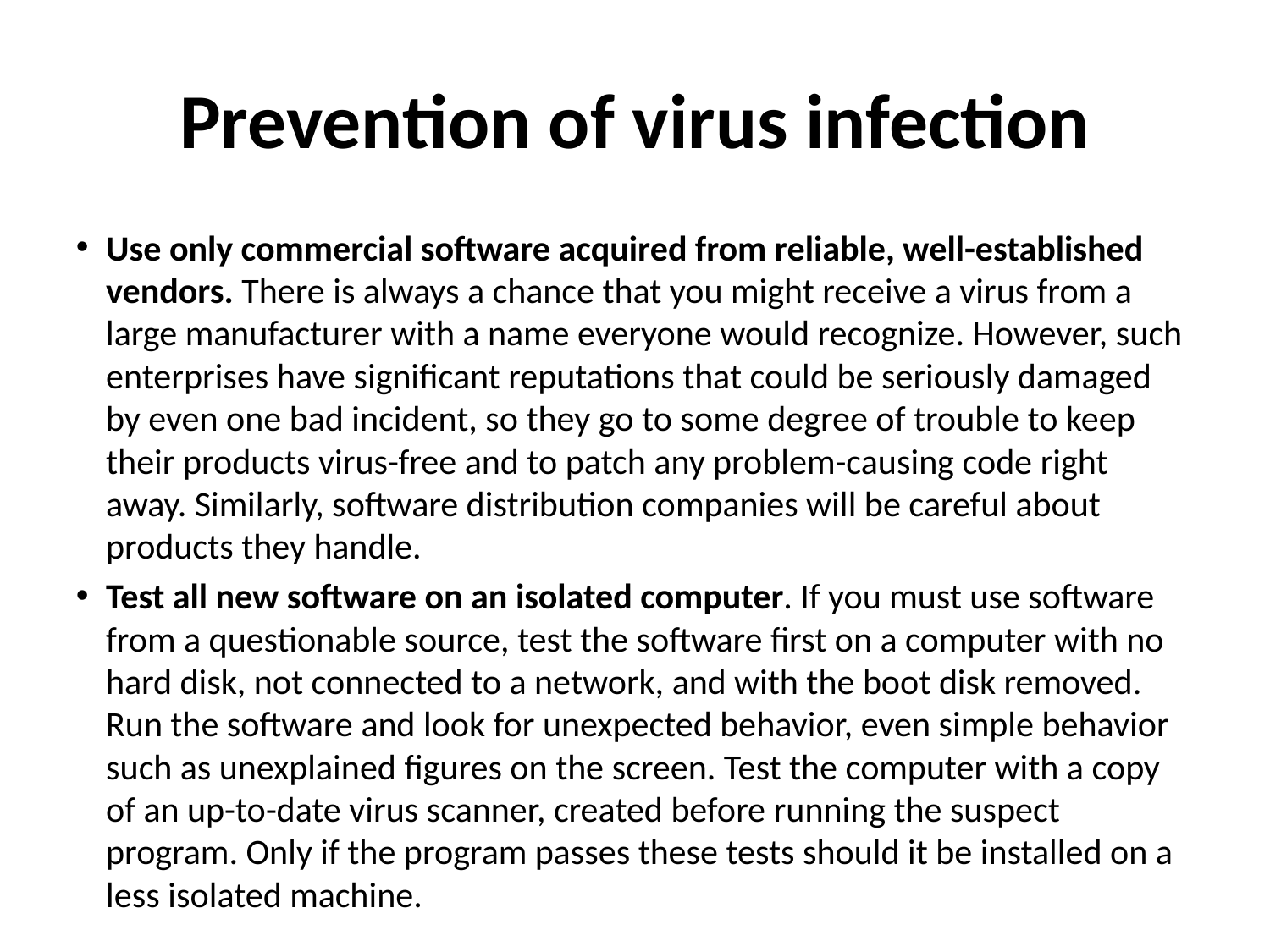

Prevention of virus infection

Use only commercial software acquired from reliable, well-established vendors. There is always a chance that you might receive a virus from a large manufacturer with a name everyone would recognize. However, such enterprises have significant reputations that could be seriously damaged by even one bad incident, so they go to some degree of trouble to keep their products virus-free and to patch any problem-causing code right away. Similarly, software distribution companies will be careful about products they handle.
Test all new software on an isolated computer. If you must use software from a questionable source, test the software first on a computer with no hard disk, not connected to a network, and with the boot disk removed. Run the software and look for unexpected behavior, even simple behavior such as unexplained figures on the screen. Test the computer with a copy of an up-to-date virus scanner, created before running the suspect program. Only if the program passes these tests should it be installed on a less isolated machine.